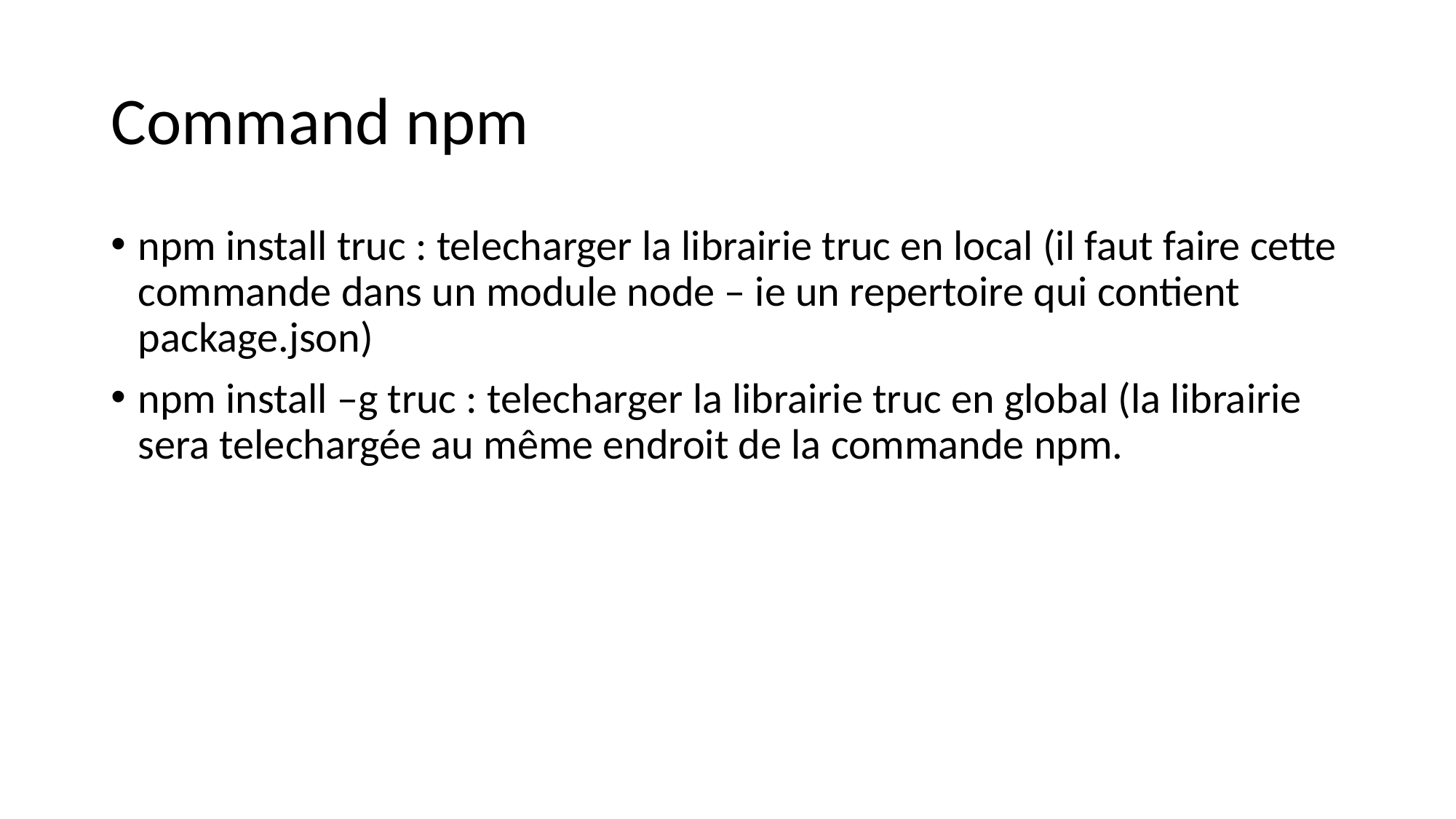

# Command npm
npm install truc : telecharger la librairie truc en local (il faut faire cette commande dans un module node – ie un repertoire qui contient package.json)
npm install –g truc : telecharger la librairie truc en global (la librairie sera telechargée au même endroit de la commande npm.